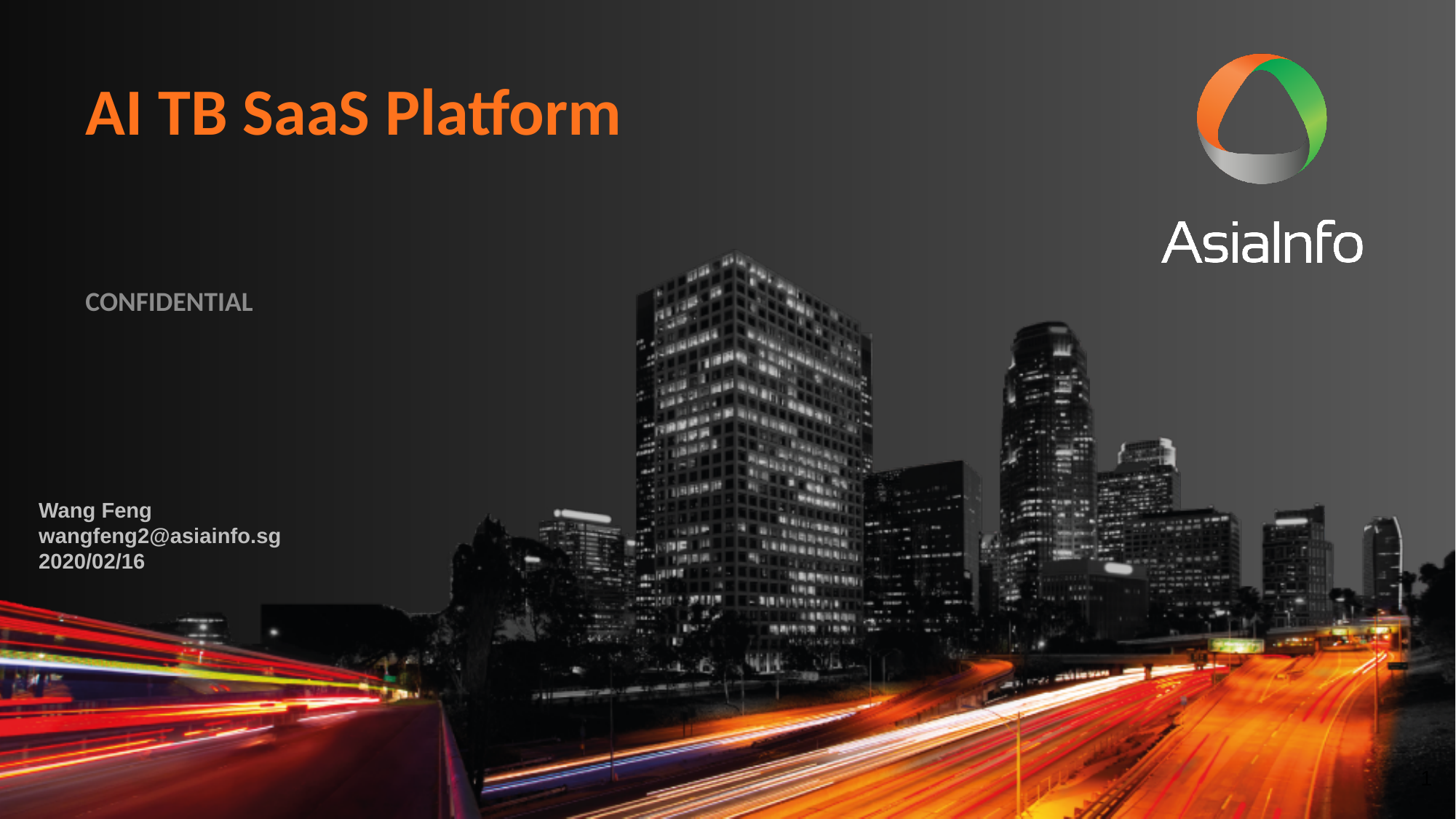

# AI TB SaaS Platform
Wang Feng
wangfeng2@asiainfo.sg
2020/02/16
1